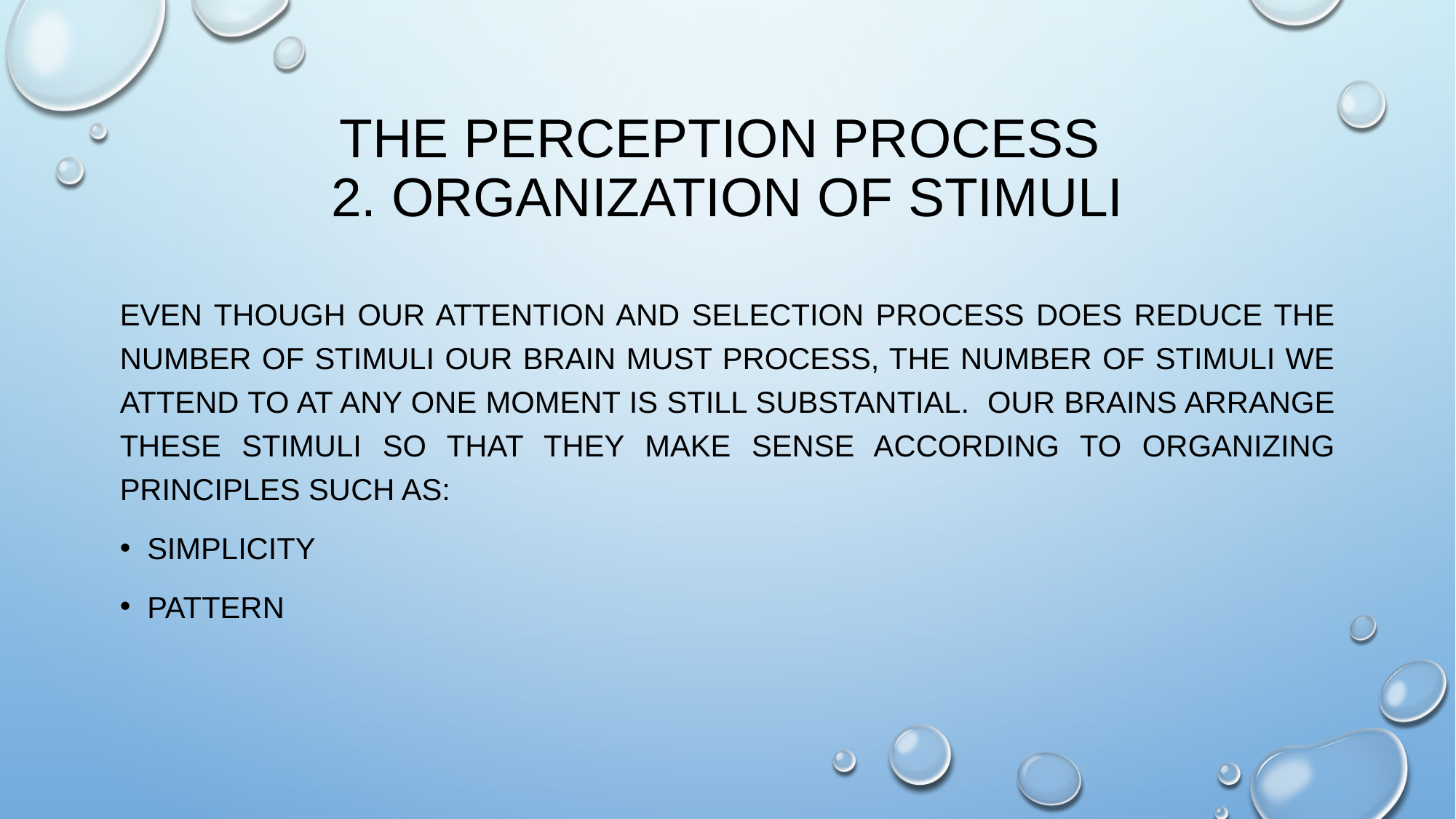

# The Perception Process 2. Organization of Stimuli
Even though our attention and selection process does reduce the number of stimuli our brain must process, the number of stimuli we attend to at any one moment is still substantial.  Our brains arrange these stimuli so that they make sense according to organizing principles such as:
simplicity
pattern